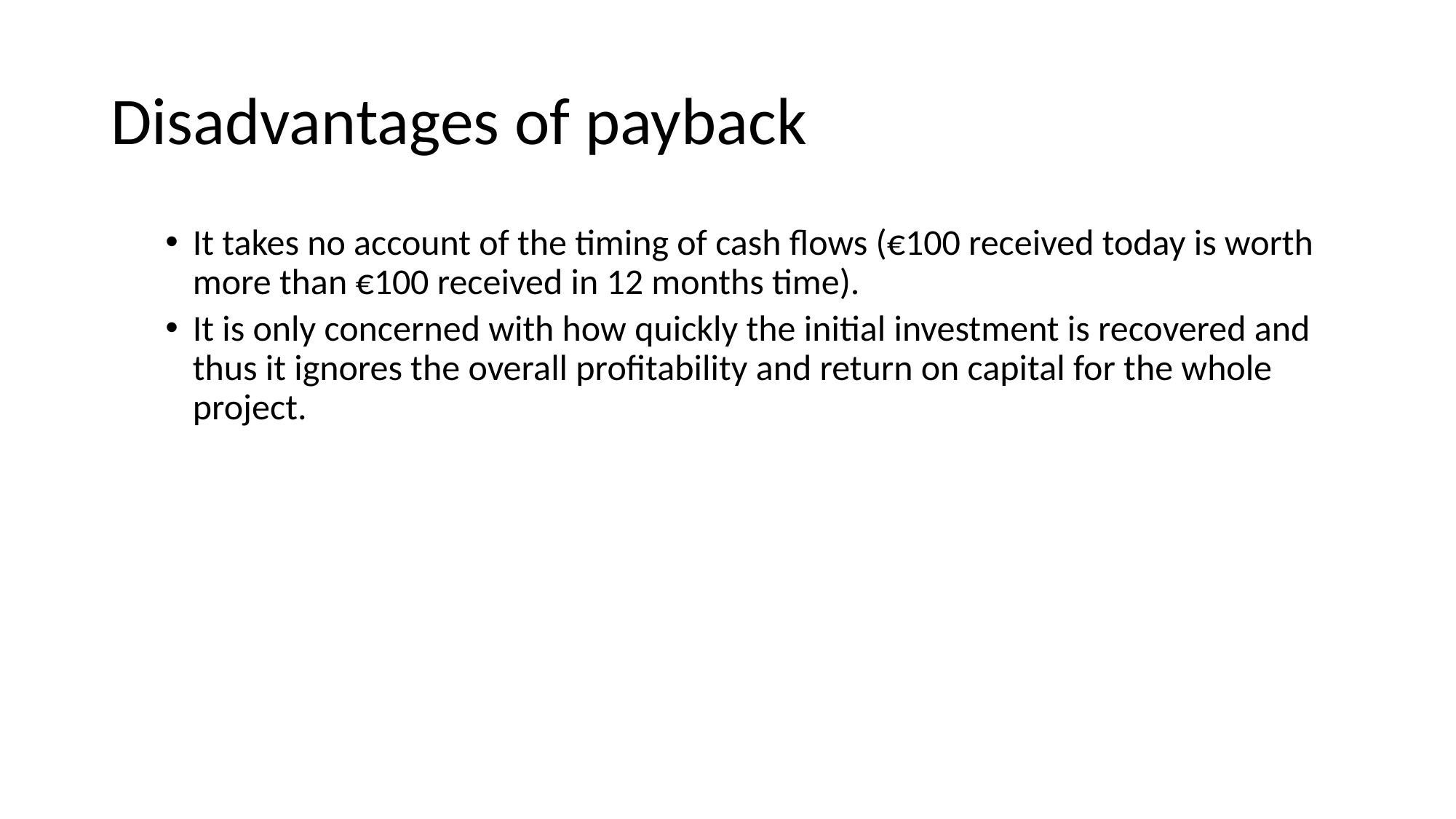

# Disadvantages of payback
It takes no account of the timing of cash flows (€100 received today is worth more than €100 received in 12 months time).
It is only concerned with how quickly the initial investment is recovered and thus it ignores the overall profitability and return on capital for the whole project.